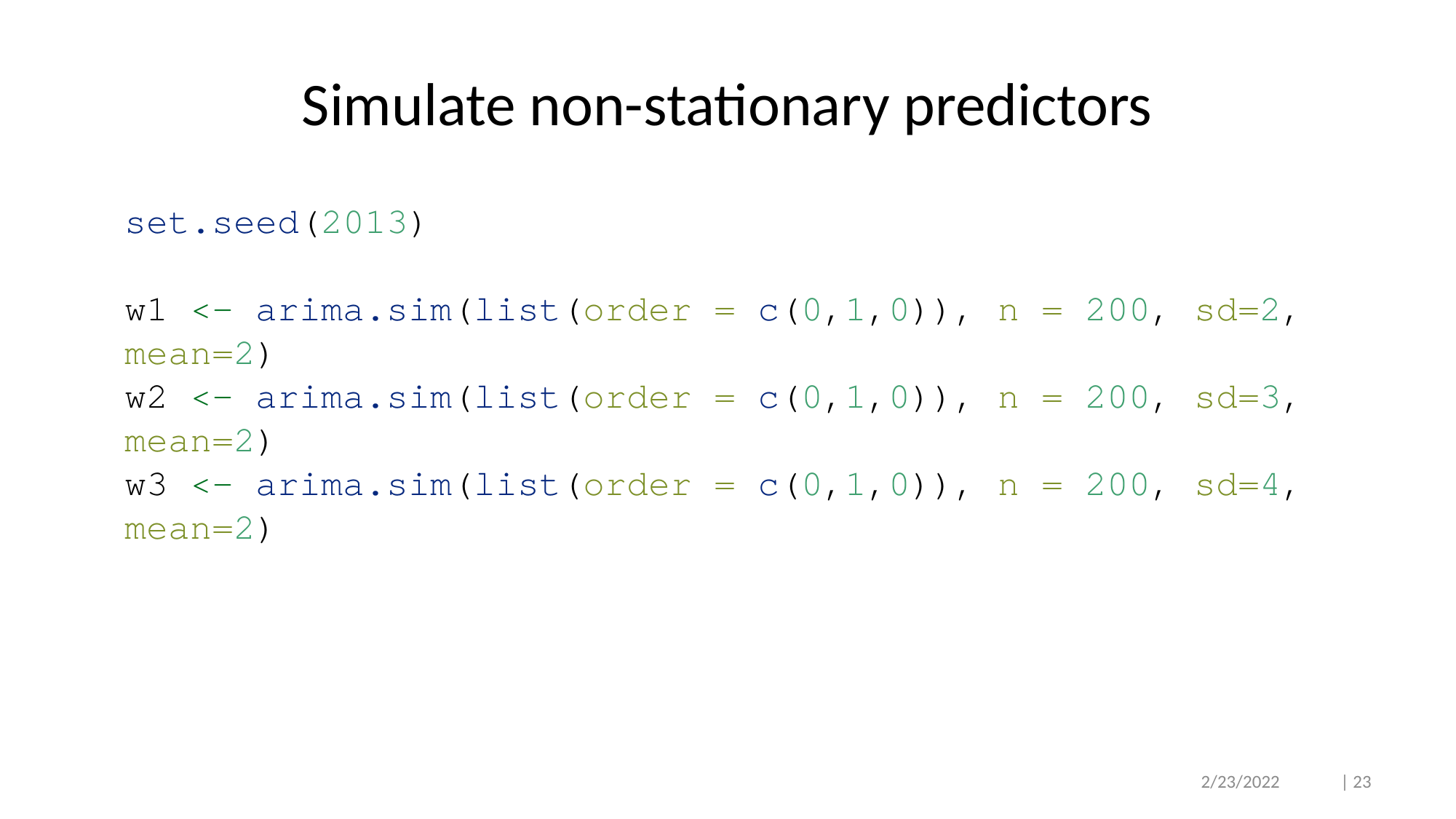

# Simulate non-stationary predictors
set.seed(2013)
w1 <- arima.sim(list(order = c(0,1,0)), n = 200, sd=2, mean=2)
w2 <- arima.sim(list(order = c(0,1,0)), n = 200, sd=3, mean=2)
w3 <- arima.sim(list(order = c(0,1,0)), n = 200, sd=4, mean=2)
2/23/2022